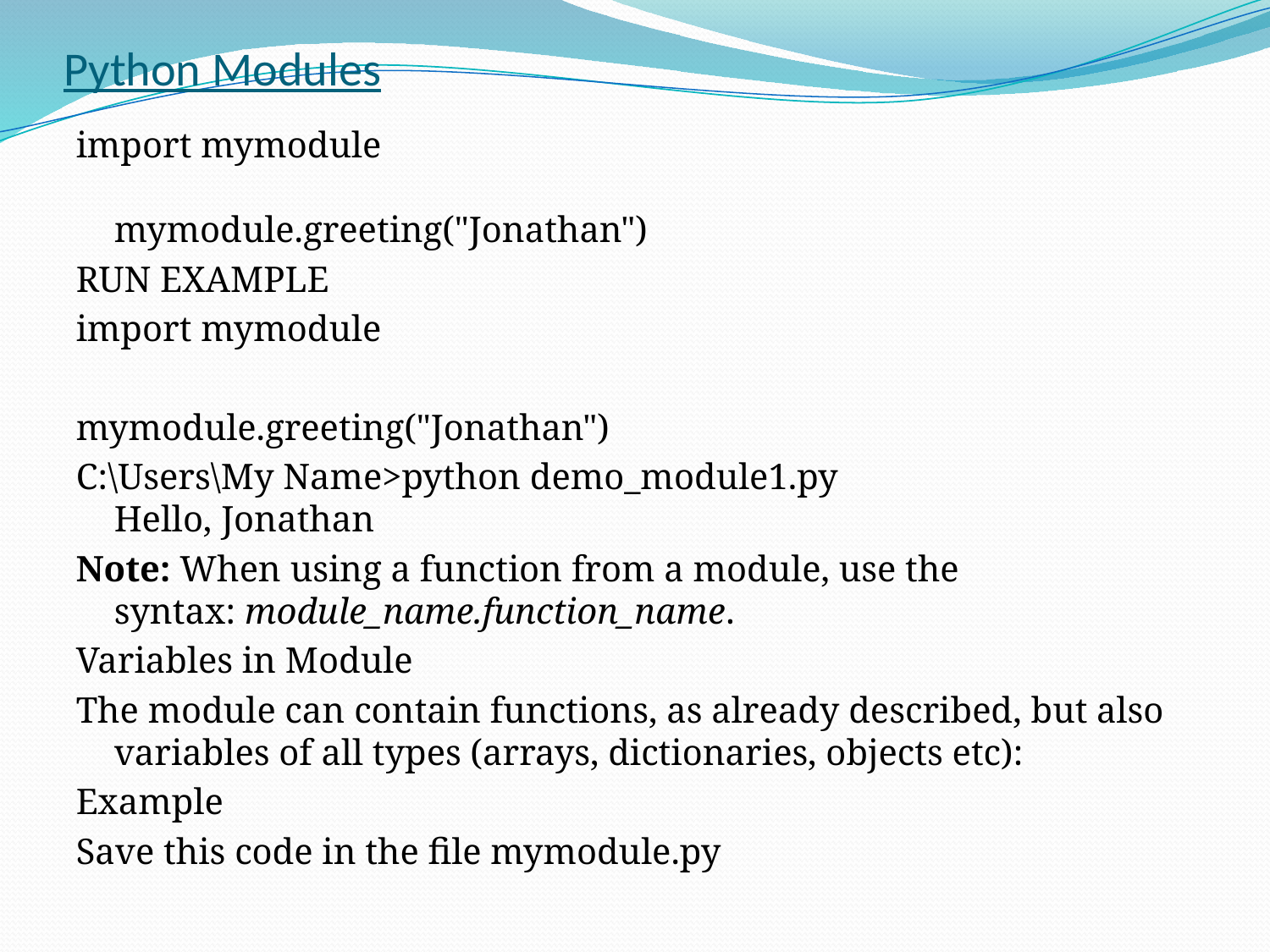

# Python Modules
import mymodule
mymodule.greeting("Jonathan")
RUN EXAMPLE
import mymodule

mymodule.greeting("Jonathan")
C:\Users\My Name>python demo_module1.py
Hello, Jonathan
Note: When using a function from a module, use the syntax: module_name.function_name.
Variables in Module
The module can contain functions, as already described, but also variables of all types (arrays, dictionaries, objects etc):
Example
Save this code in the file mymodule.py